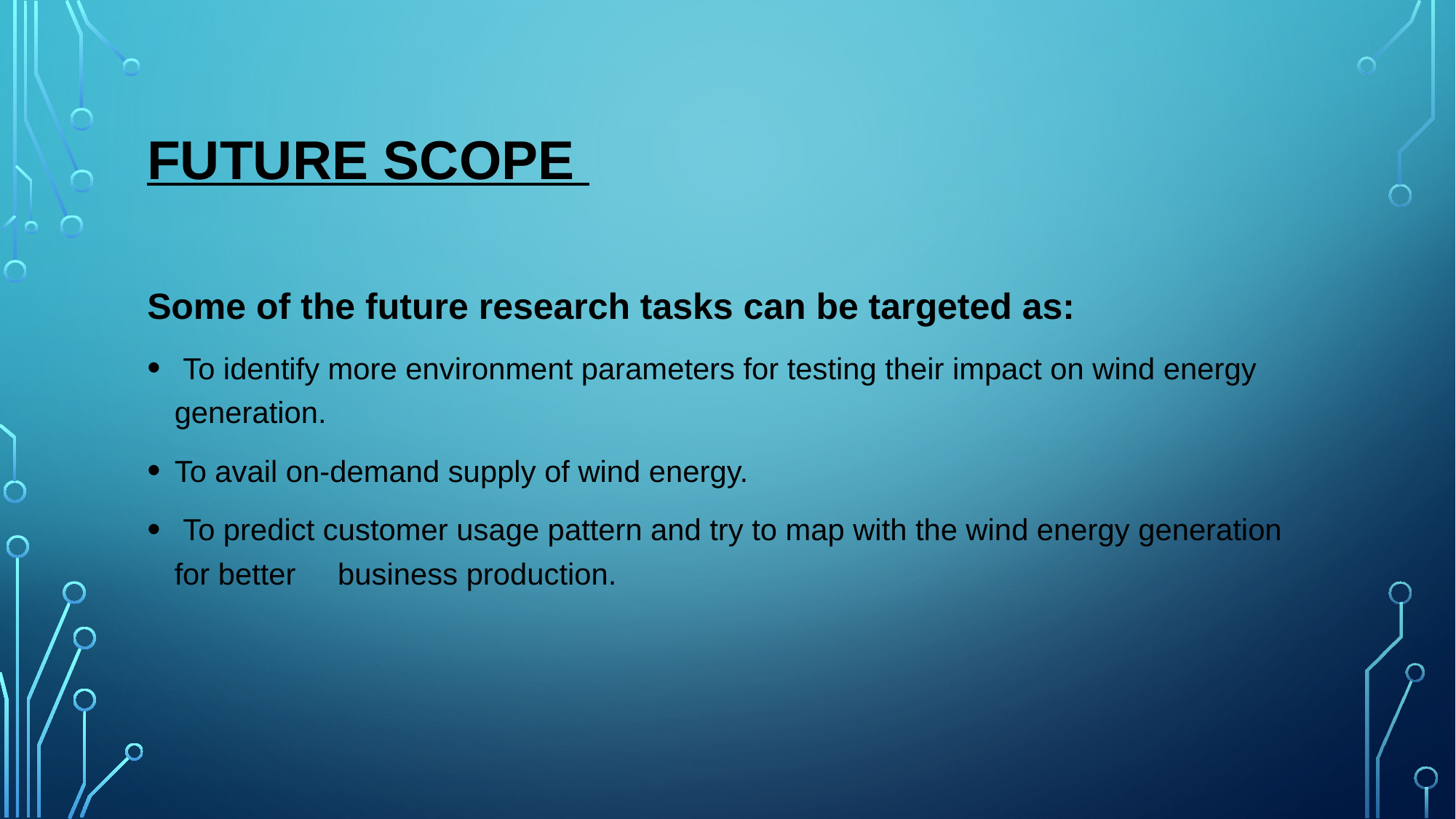

# future scope
Some of the future research tasks can be targeted as:
 To identify more environment parameters for testing their impact on wind energy generation.
To avail on-demand supply of wind energy.
 To predict customer usage pattern and try to map with the wind energy generation for better     business production.